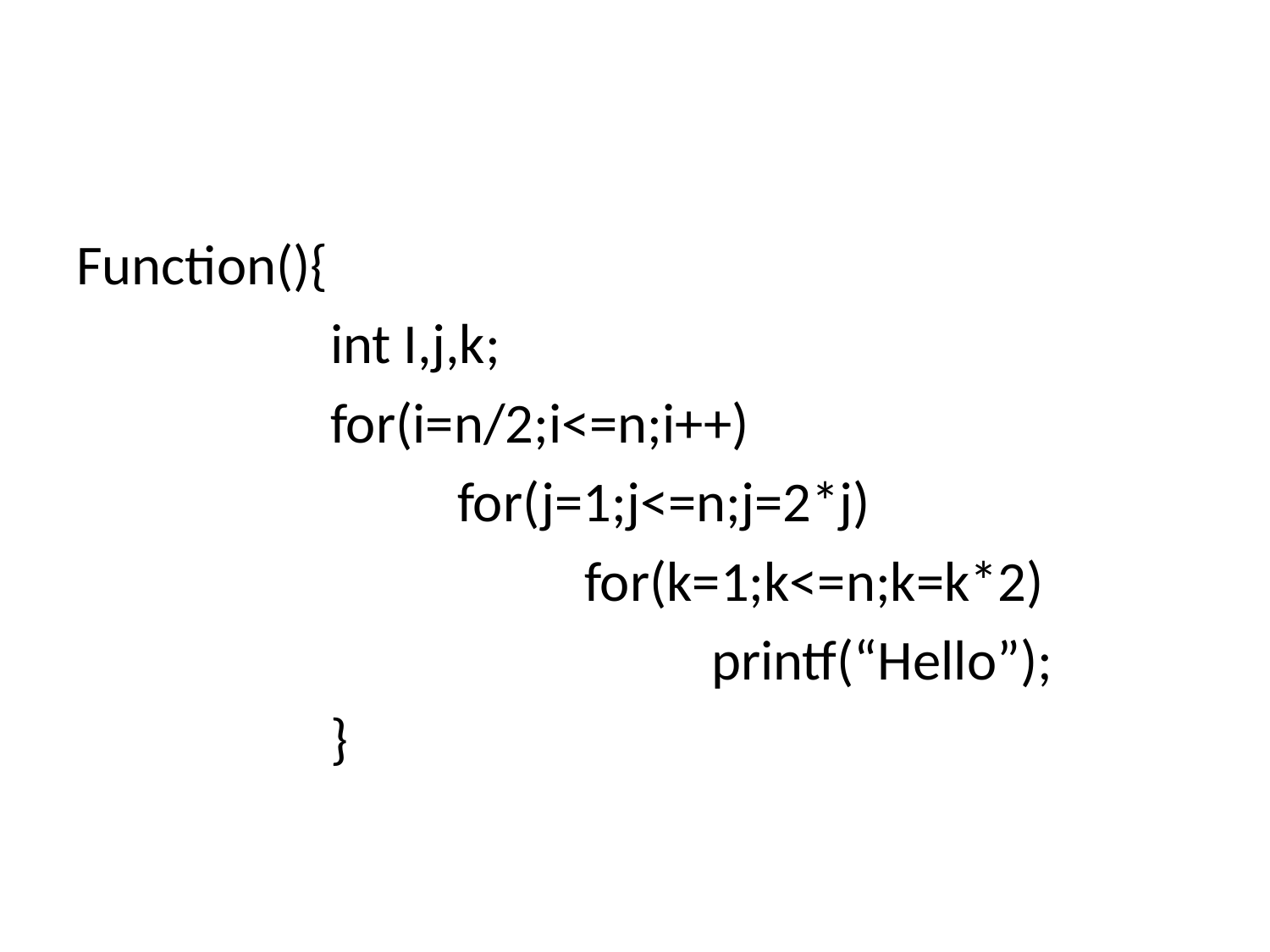

#
Function(){
		int I,j,k;
		for(i=n/2;i<=n;i++)
			for(j=1;j<=n;j=2*j)
				for(k=1;k<=n;k=k*2)
					printf(“Hello”);
		}